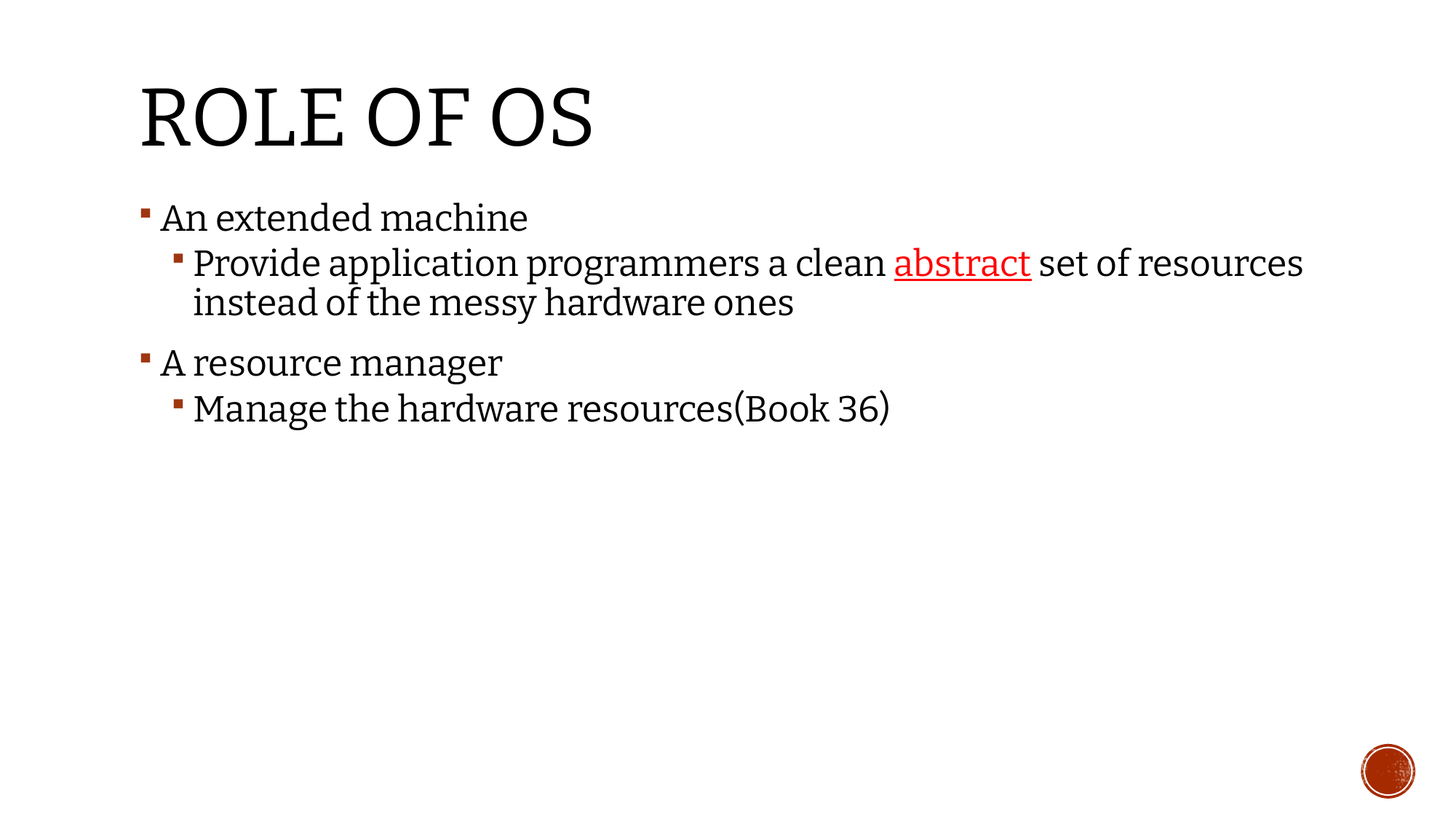

# Role of OS
An extended machine
Provide application programmers a clean abstract set of resources instead of the messy hardware ones
A resource manager
Manage the hardware resources(Book 36)